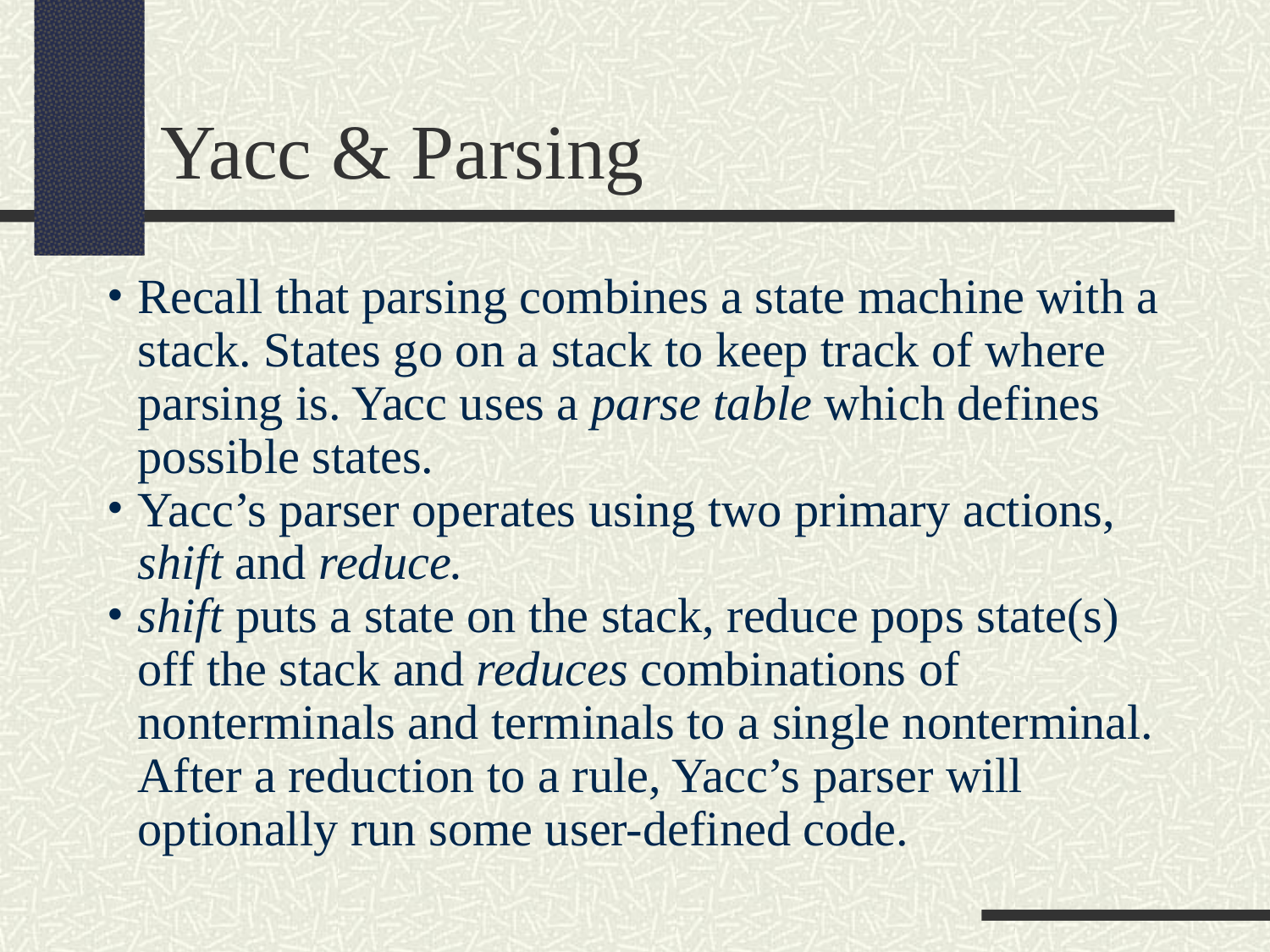

Yacc & Parsing
Recall that parsing combines a state machine with a stack. States go on a stack to keep track of where parsing is. Yacc uses a parse table which defines possible states.
Yacc’s parser operates using two primary actions, shift and reduce.
shift puts a state on the stack, reduce pops state(s) off the stack and reduces combinations of nonterminals and terminals to a single nonterminal. After a reduction to a rule, Yacc’s parser will optionally run some user-defined code.